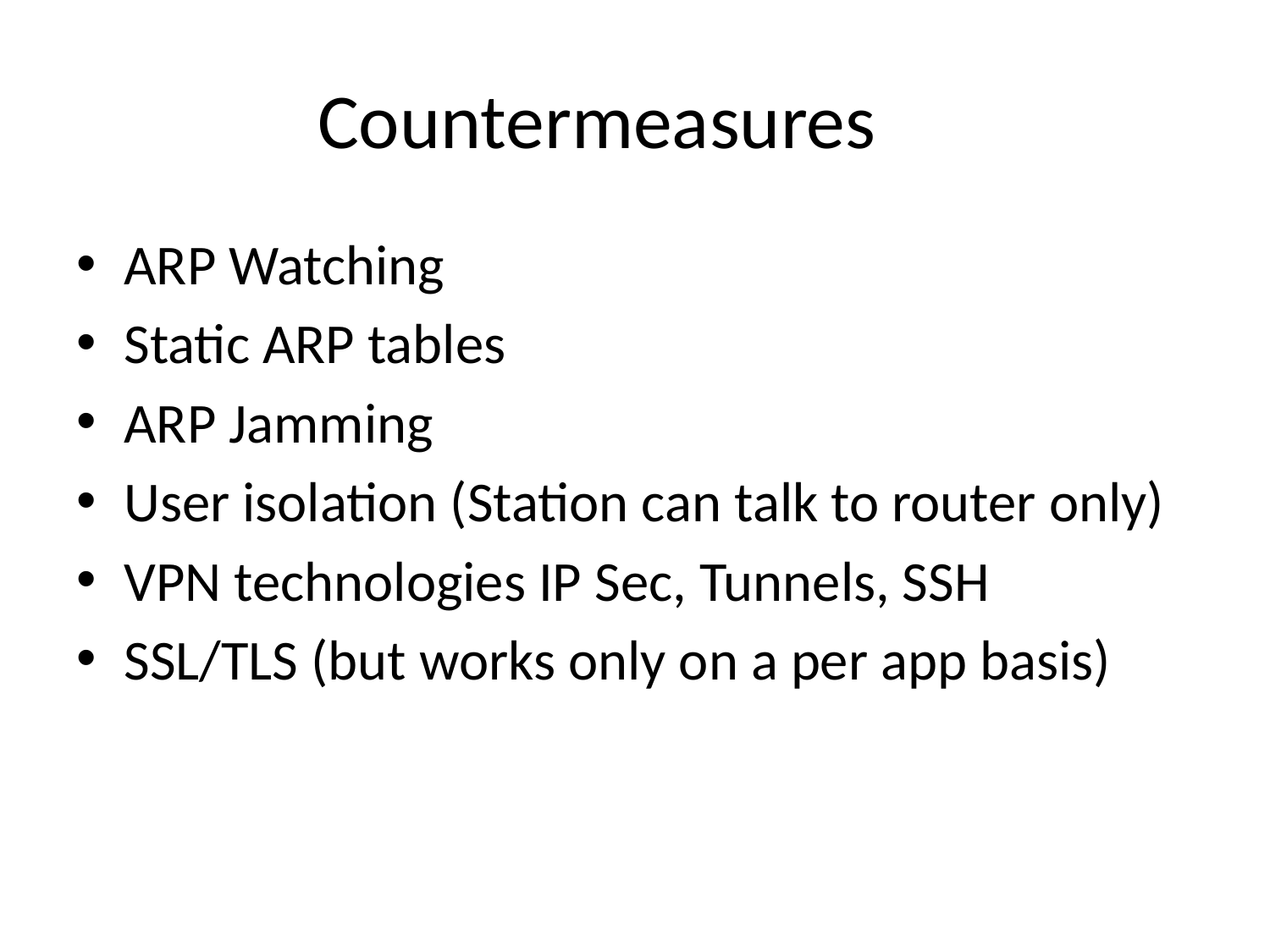

# Countermeasures
ARP Watching
Static ARP tables
ARP Jamming
User isolation (Station can talk to router only)
VPN technologies IP Sec, Tunnels, SSH
SSL/TLS (but works only on a per app basis)